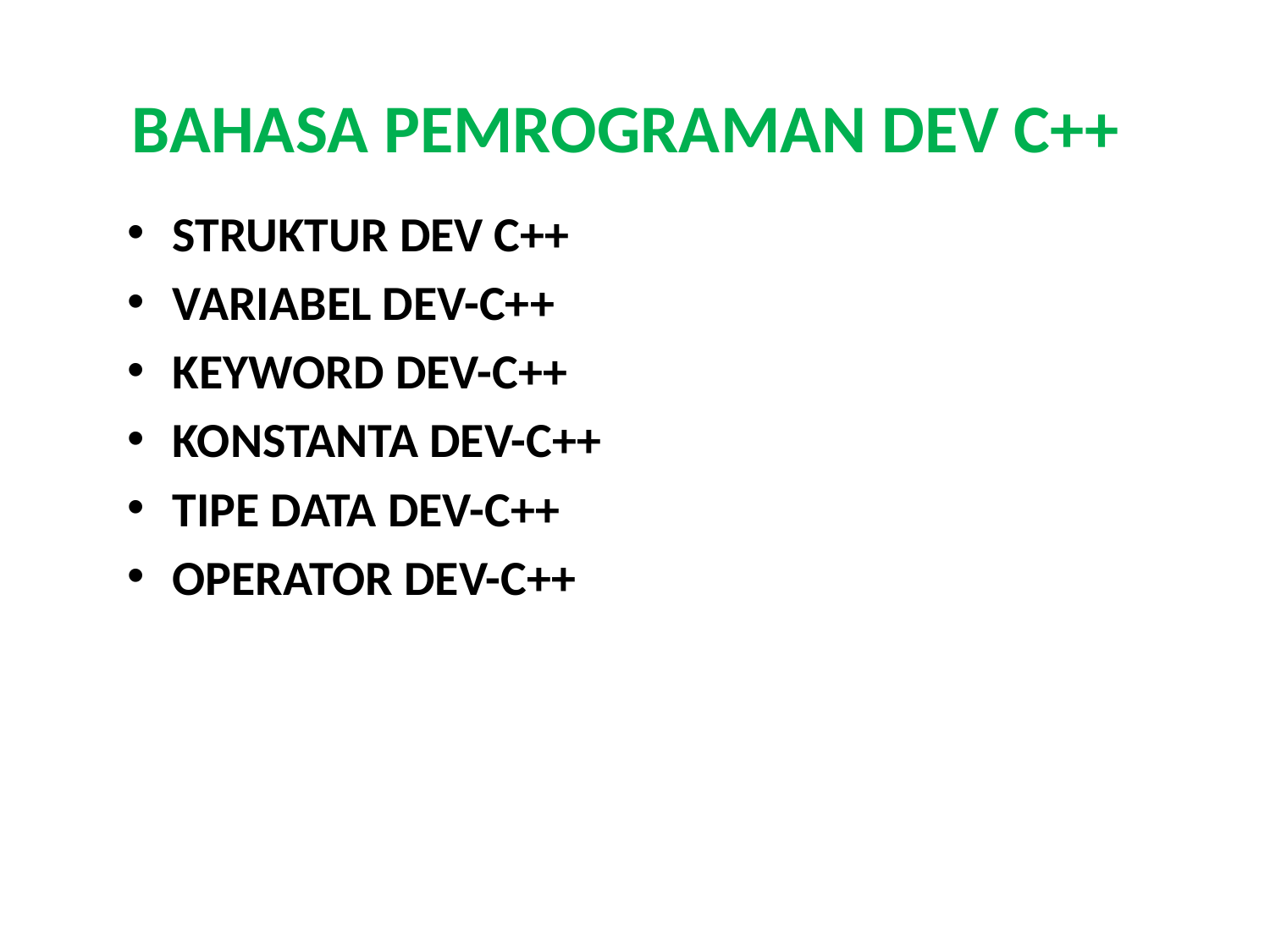

# BAHASA PEMROGRAMAN DEV C++
STRUKTUR DEV C++
VARIABEL DEV-C++
KEYWORD DEV-C++
KONSTANTA DEV-C++
TIPE DATA DEV-C++
OPERATOR DEV-C++